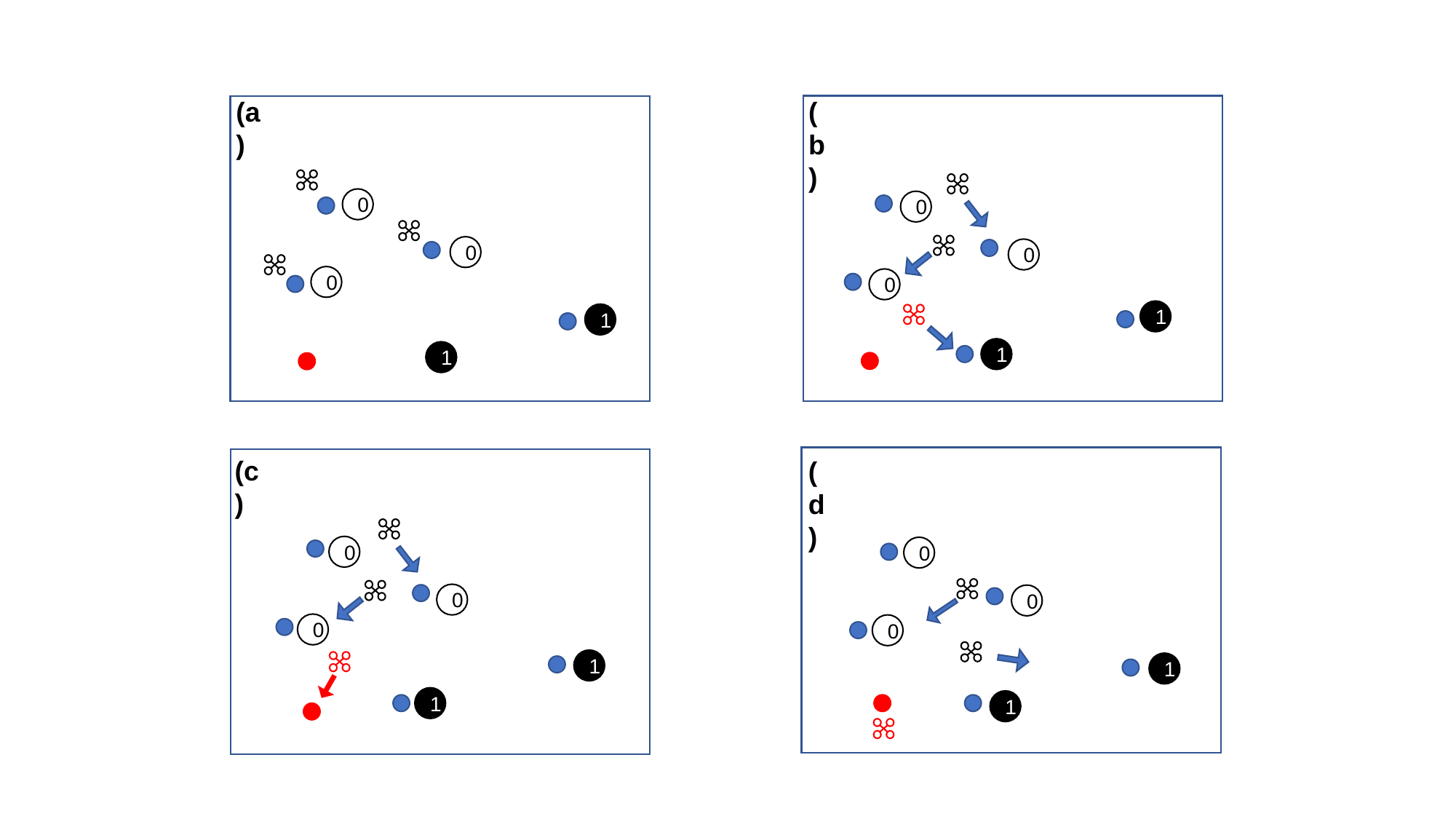

(a)
(b)

0
0

0
0

0
0

1
1

1
1

(c)

(d)

0
0

0

0

0
0

1

1

1
1